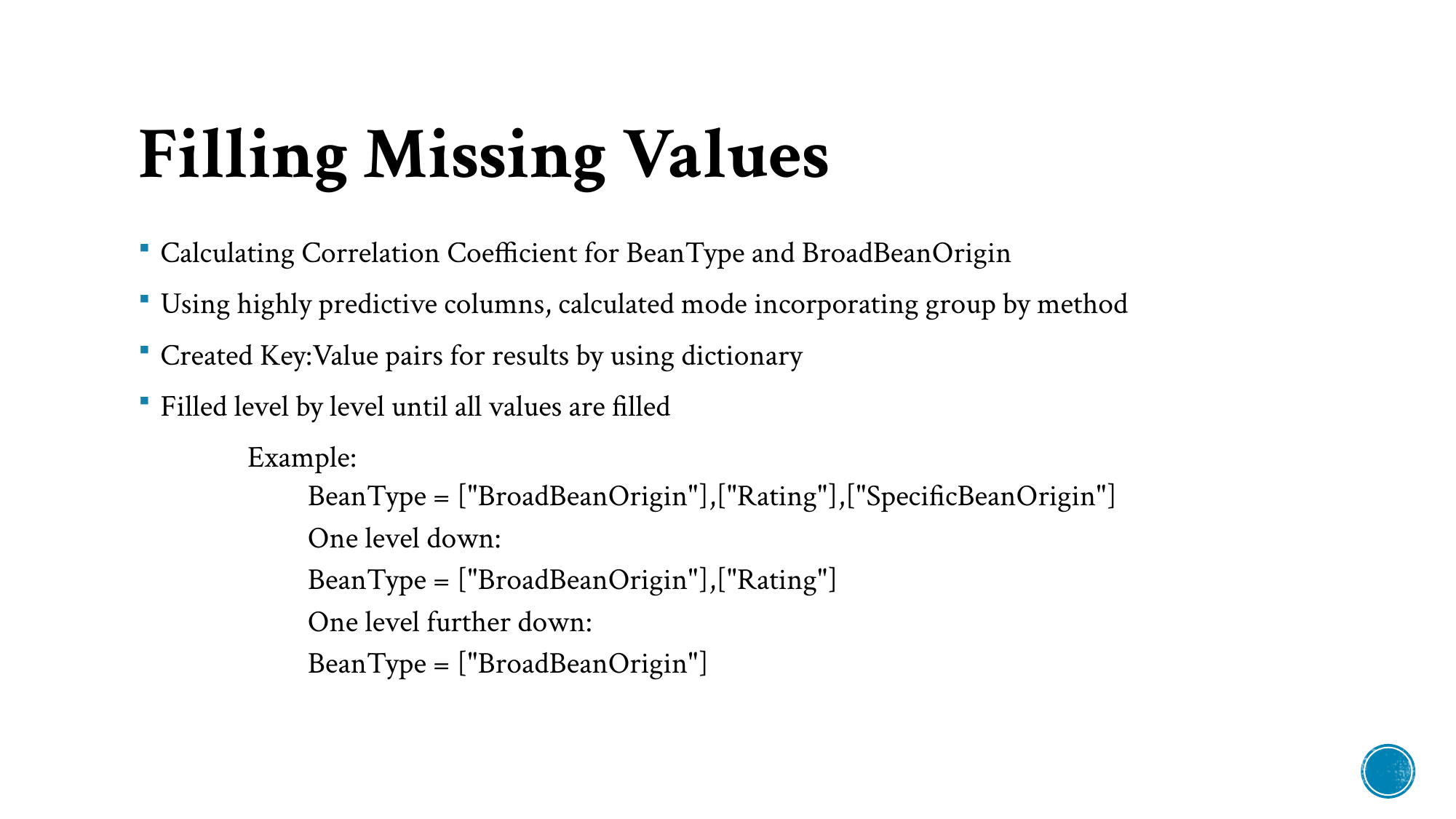

# Filling Missing Values
Calculating Correlation Coefficient for BeanType and BroadBeanOrigin
Using highly predictive columns, calculated mode incorporating group by method
Created Key:Value pairs for results by using dictionary
Filled level by level until all values are filled
	Example:
BeanType = ["BroadBeanOrigin"],["Rating"],["SpecificBeanOrigin"]
One level down:
BeanType = ["BroadBeanOrigin"],["Rating"]
One level further down:
BeanType = ["BroadBeanOrigin"]